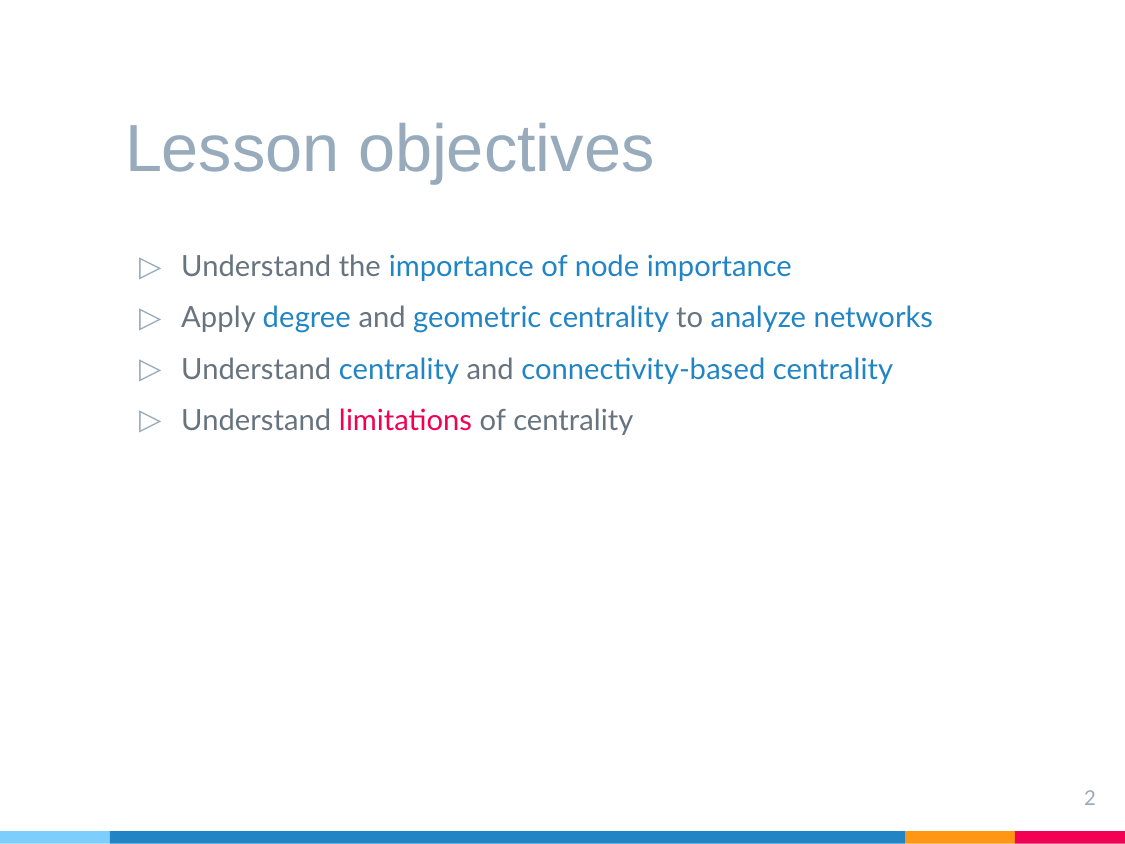

# Lesson objectives
Understand the importance of node importance
Apply degree and geometric centrality to analyze networks
Understand centrality and connectivity-based centrality
Understand limitations of centrality

2